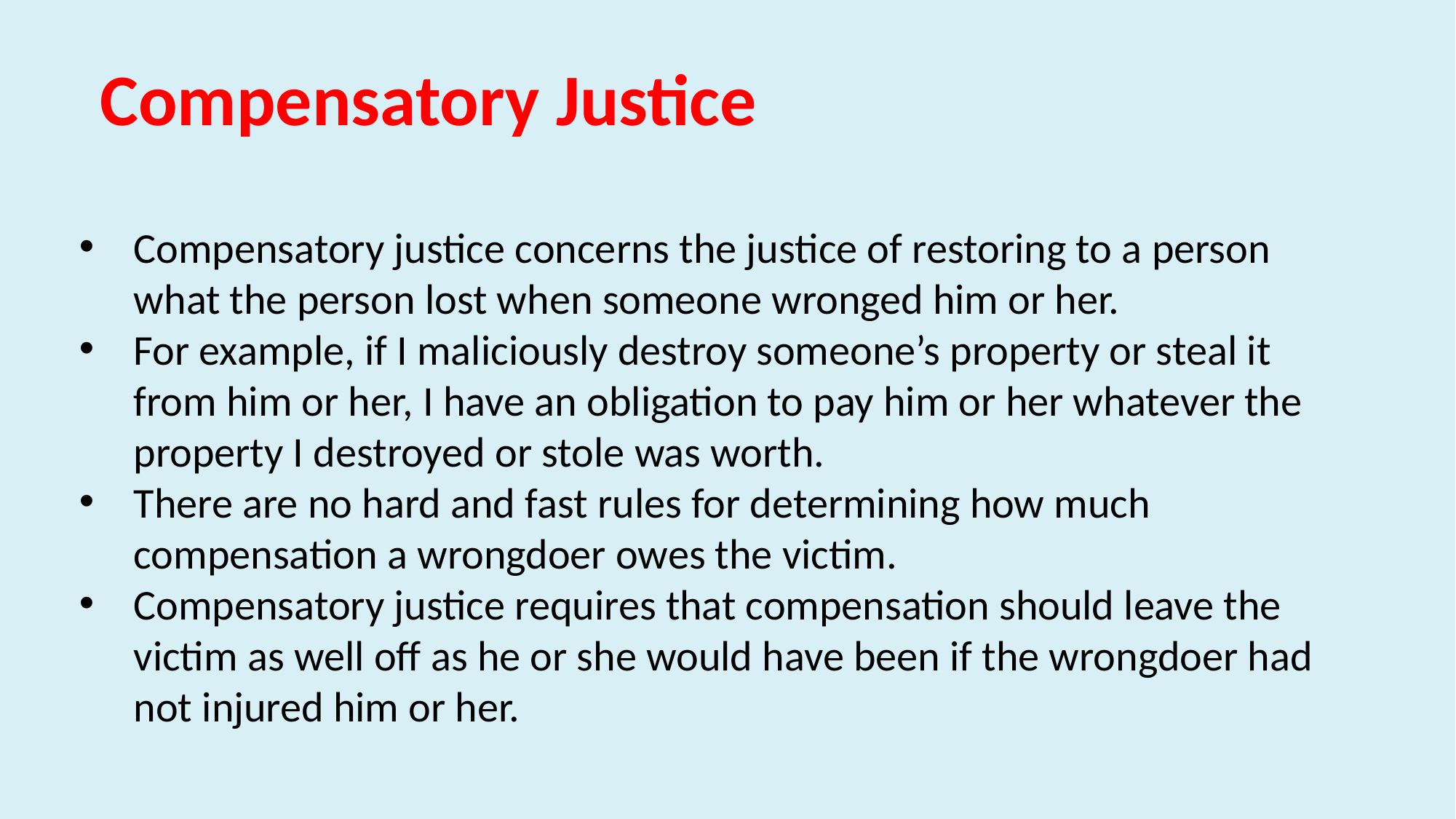

# Compensatory Justice
Compensatory justice concerns the justice of restoring to a person what the person lost when someone wronged him or her.
For example, if I maliciously destroy someone’s property or steal it from him or her, I have an obligation to pay him or her whatever the property I destroyed or stole was worth.
There are no hard and fast rules for determining how much compensation a wrongdoer owes the victim.
Compensatory justice requires that compensation should leave the victim as well off as he or she would have been if the wrongdoer had not injured him or her.